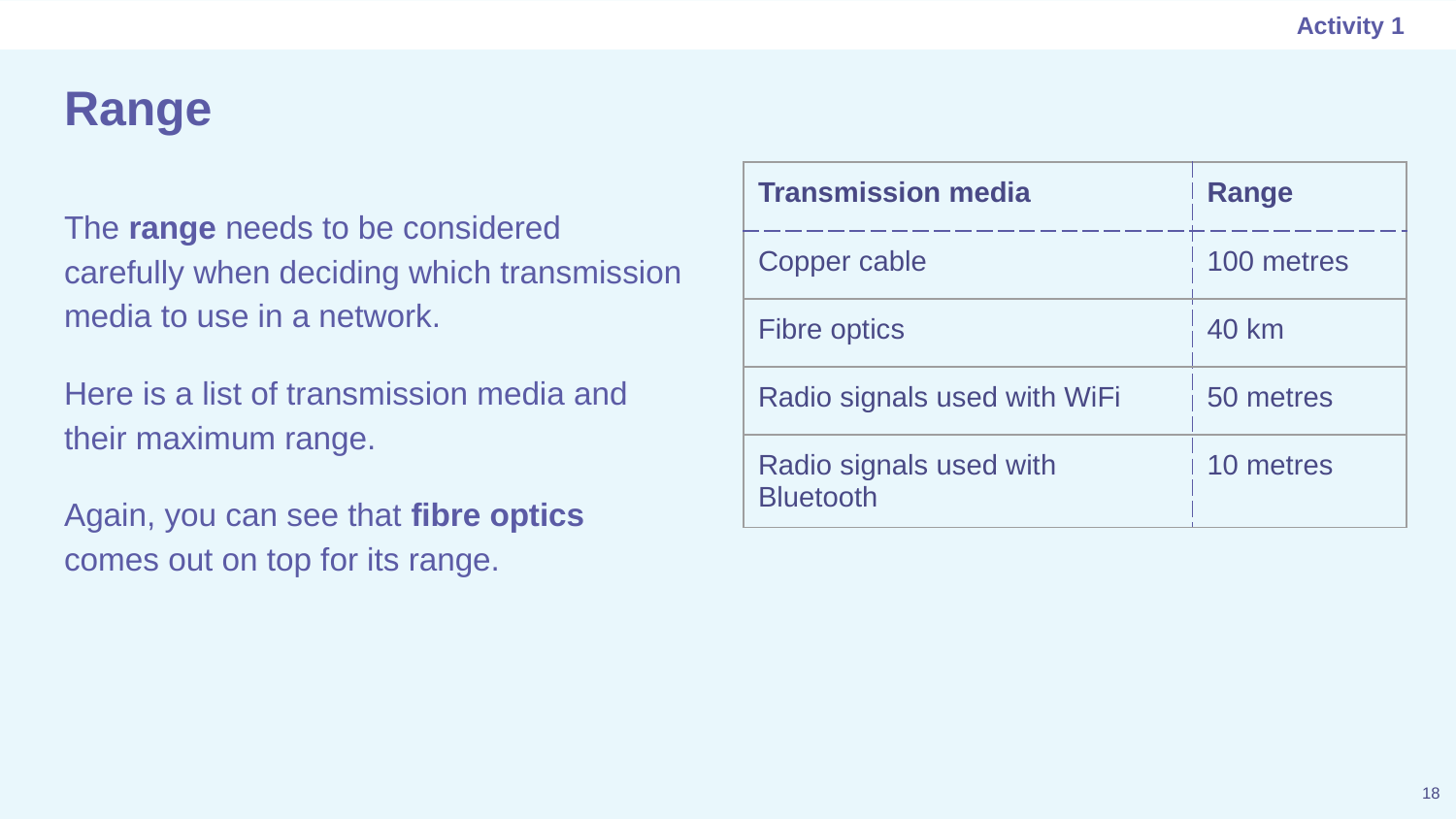

Activity 1
# Range
| Transmission media | Range |
| --- | --- |
| Copper cable | 100 metres |
| Fibre optics | 40 km |
| Radio signals used with WiFi | 50 metres |
| Radio signals used with Bluetooth | 10 metres |
The range needs to be considered carefully when deciding which transmission media to use in a network.
Here is a list of transmission media and their maximum range.
Again, you can see that fibre optics comes out on top for its range.

18